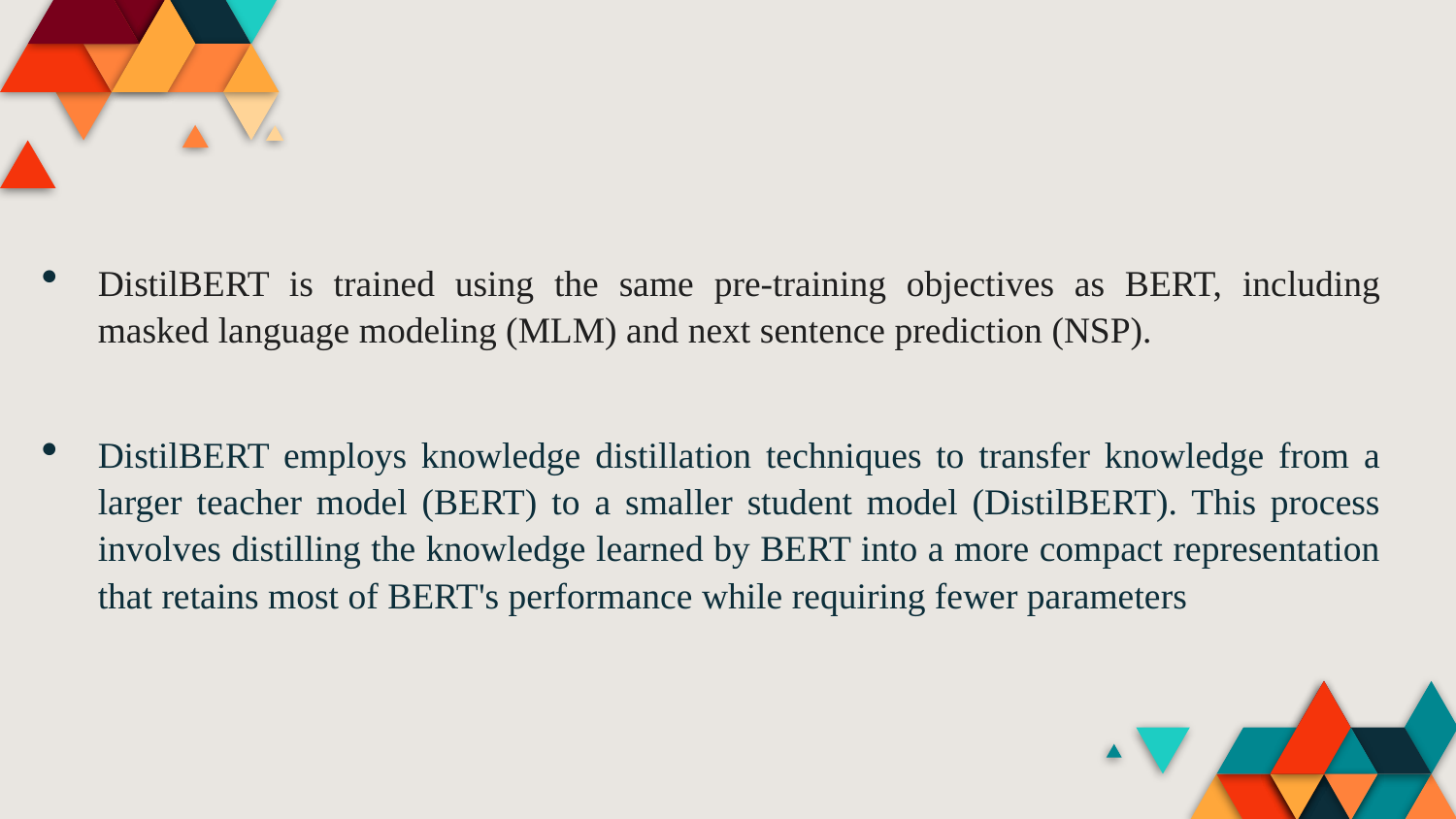

DistilBERT is trained using the same pre-training objectives as BERT, including masked language modeling (MLM) and next sentence prediction (NSP).

DistilBERT employs knowledge distillation techniques to transfer knowledge from a larger teacher model (BERT) to a smaller student model (DistilBERT). This process involves distilling the knowledge learned by BERT into a more compact representation that retains most of BERT's performance while requiring fewer parameters